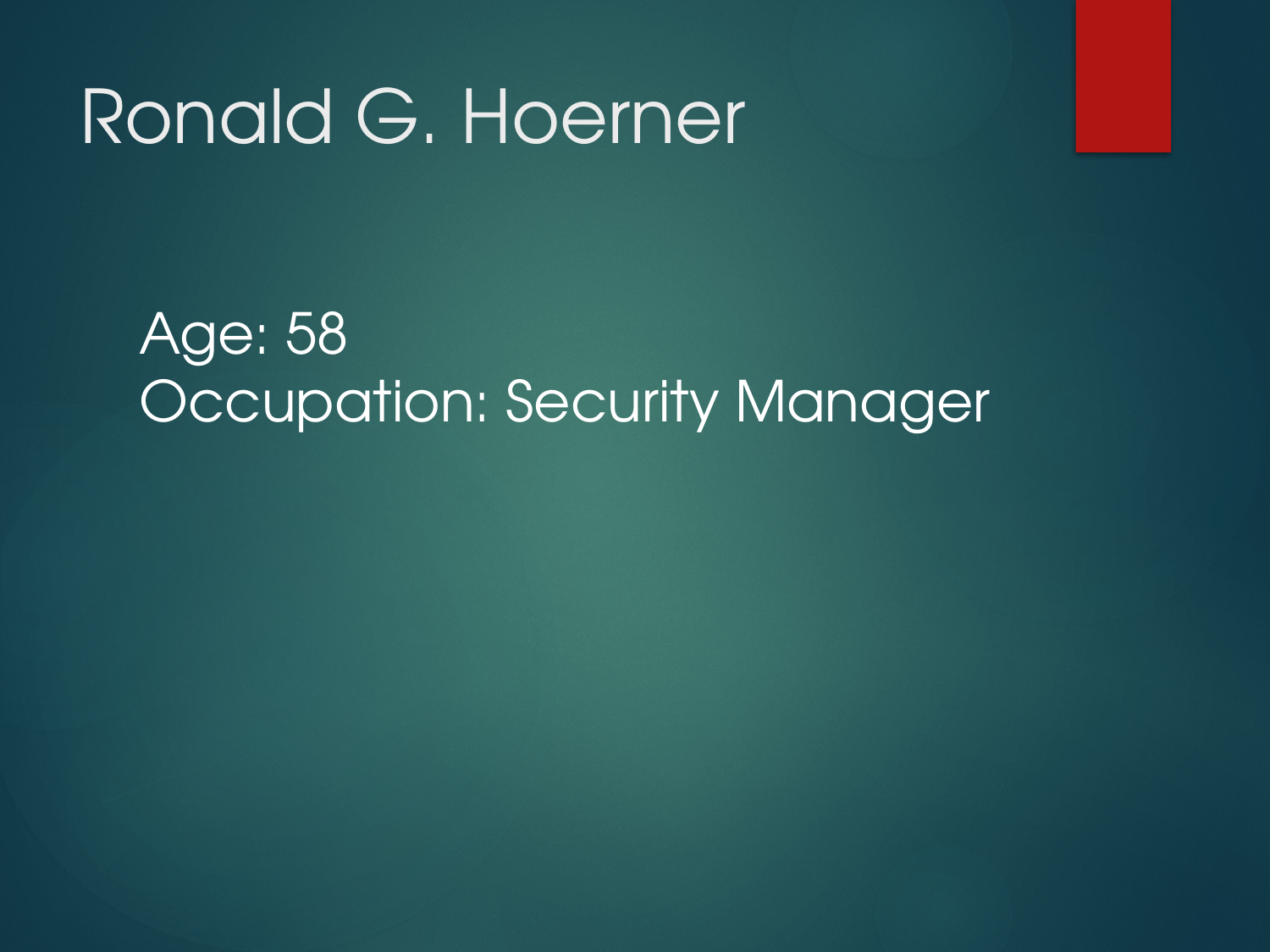

# Ronald G. Hoerner

Age: 58
Occupation: Security Manager